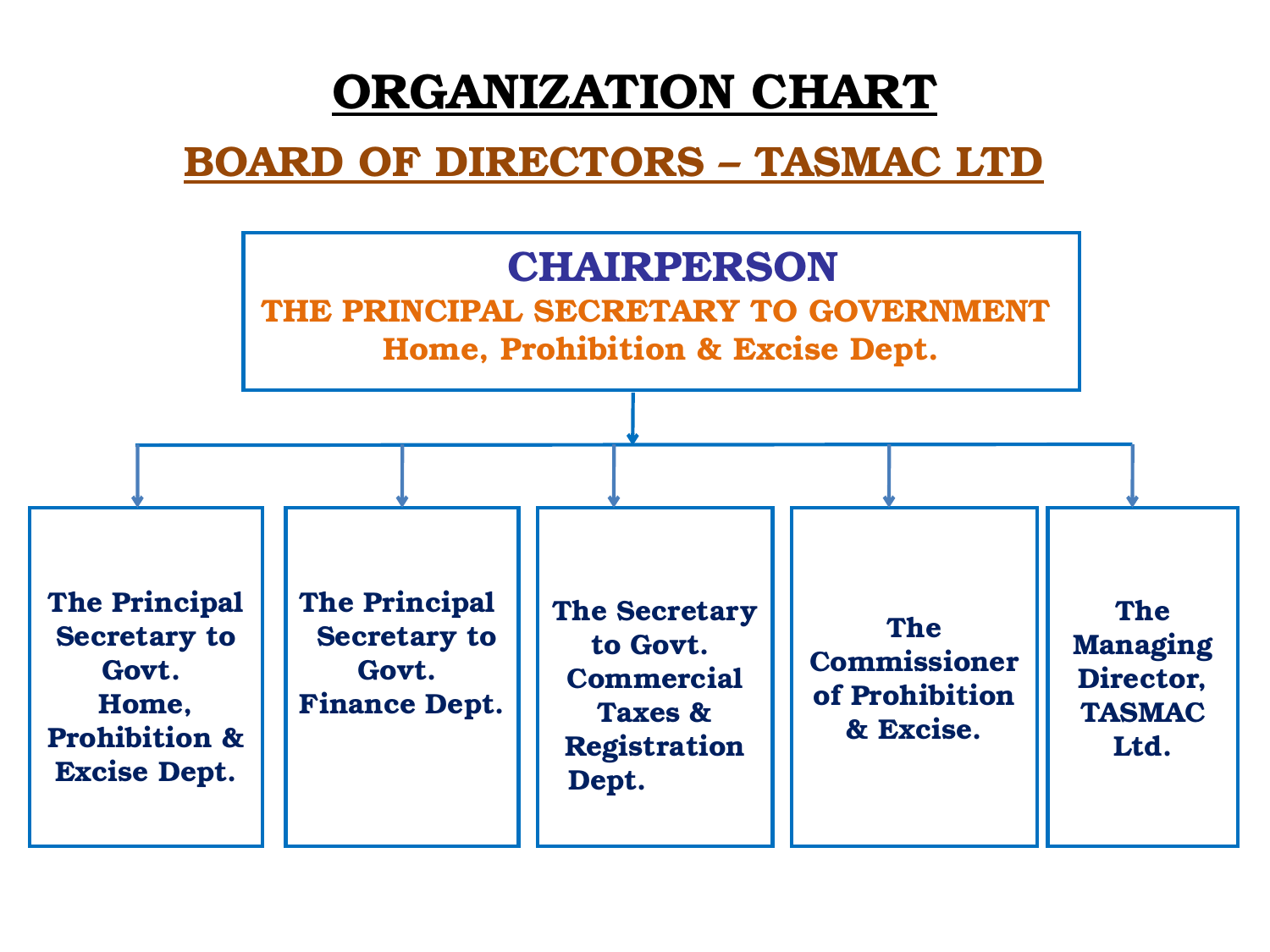

ORGANIZATION CHART
BOARD OF DIRECTORS – TASMAC LTD
   CHAIRPERSON
THE PRINCIPAL SECRETARY TO GOVERNMENT
Home, Prohibition & Excise Dept.

The Principal Secretary to Govt.
Home, Prohibition & Excise Dept.

The Principal   Secretary to Govt.
Finance Dept.

The Secretary to Govt.
Commercial Taxes & Registration Dept.
The Commissioner of Prohibition & Excise.
The Managing Director,
TASMAC Ltd.